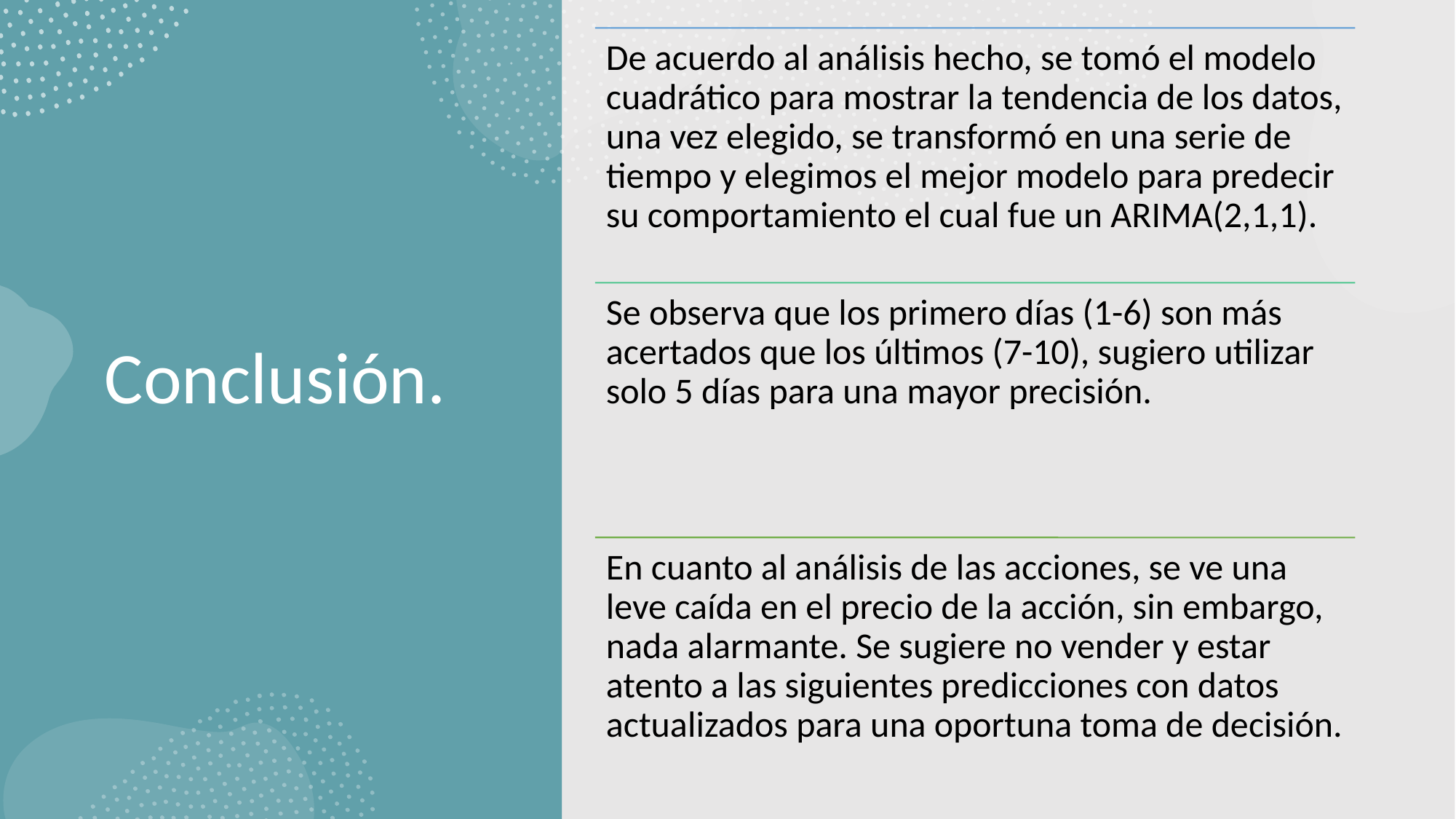

De acuerdo al análisis hecho, se tomó el modelo cuadrático para mostrar la tendencia de los datos, una vez elegido, se transformó en una serie de tiempo y elegimos el mejor modelo para predecir su comportamiento el cual fue un ARIMA(2,1,1).
Se observa que los primero días (1-6) son más acertados que los últimos (7-10), sugiero utilizar solo 5 días para una mayor precisión.
En cuanto al análisis de las acciones, se ve una leve caída en el precio de la acción, sin embargo, nada alarmante. Se sugiere no vender y estar atento a las siguientes predicciones con datos actualizados para una oportuna toma de decisión.
# Conclusión.